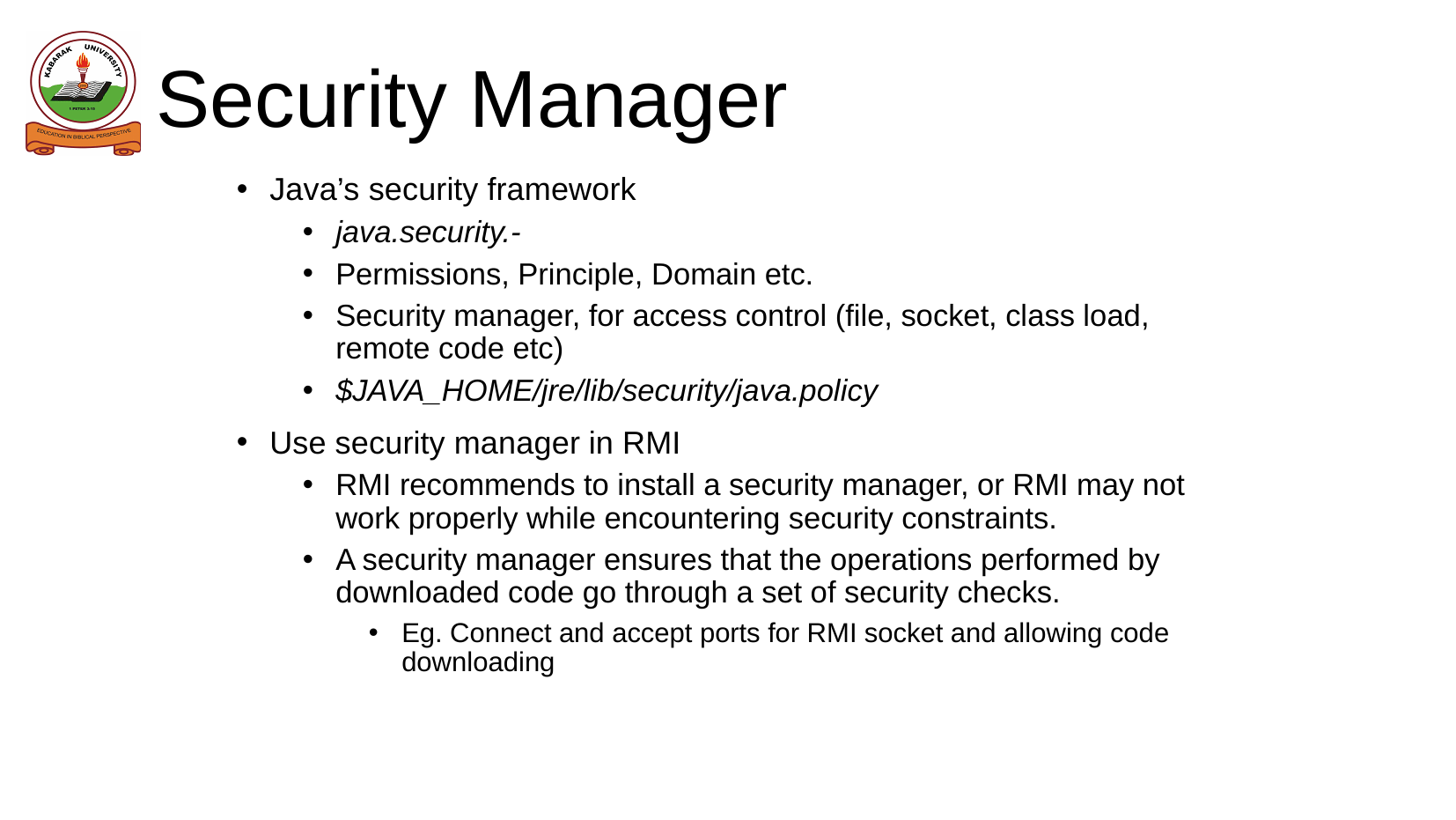

# Security Manager
Java’s security framework
java.security.-
Permissions, Principle, Domain etc.
Security manager, for access control (file, socket, class load, remote code etc)
$JAVA_HOME/jre/lib/security/java.policy
Use security manager in RMI
RMI recommends to install a security manager, or RMI may not work properly while encountering security constraints.
A security manager ensures that the operations performed by downloaded code go through a set of security checks.
Eg. Connect and accept ports for RMI socket and allowing code downloading